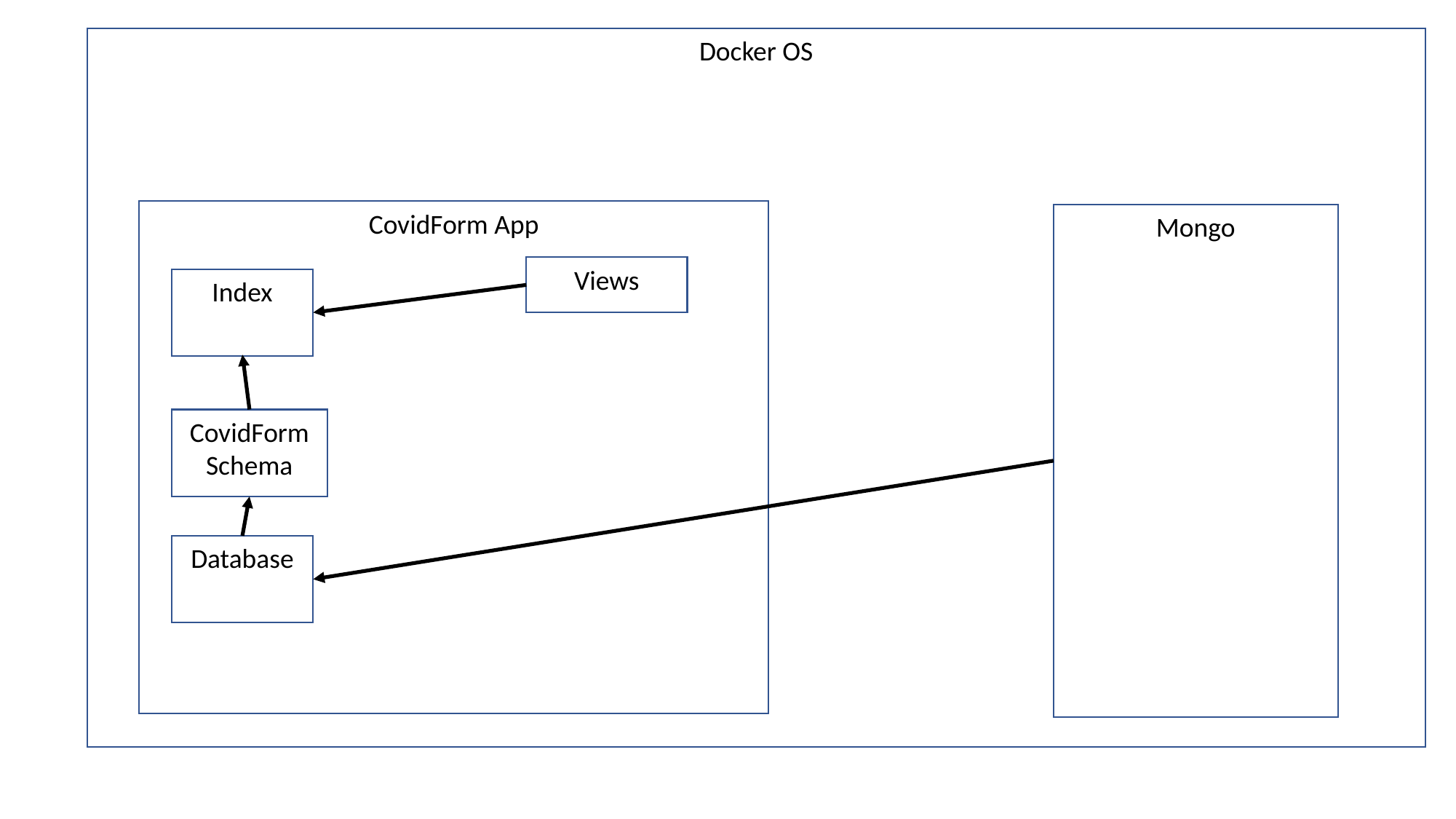

Docker OS
CovidForm App
Mongo
Views
Index
CovidForm Schema
Database